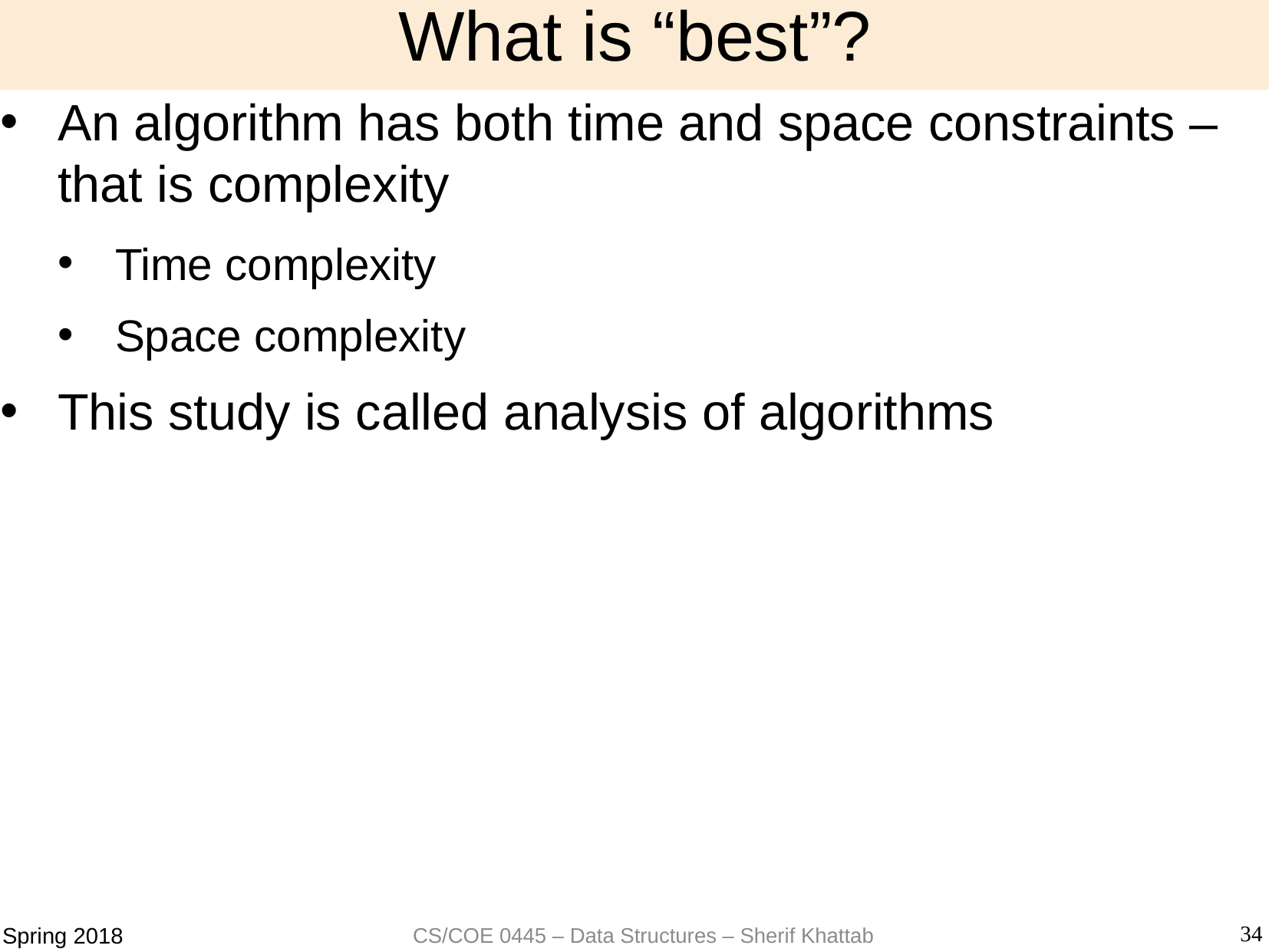

# What is “best”?
An algorithm has both time and space constraints – that is complexity
Time complexity
Space complexity
This study is called analysis of algorithms
34
CS/COE 0445 – Data Structures – Sherif Khattab
Spring 2018